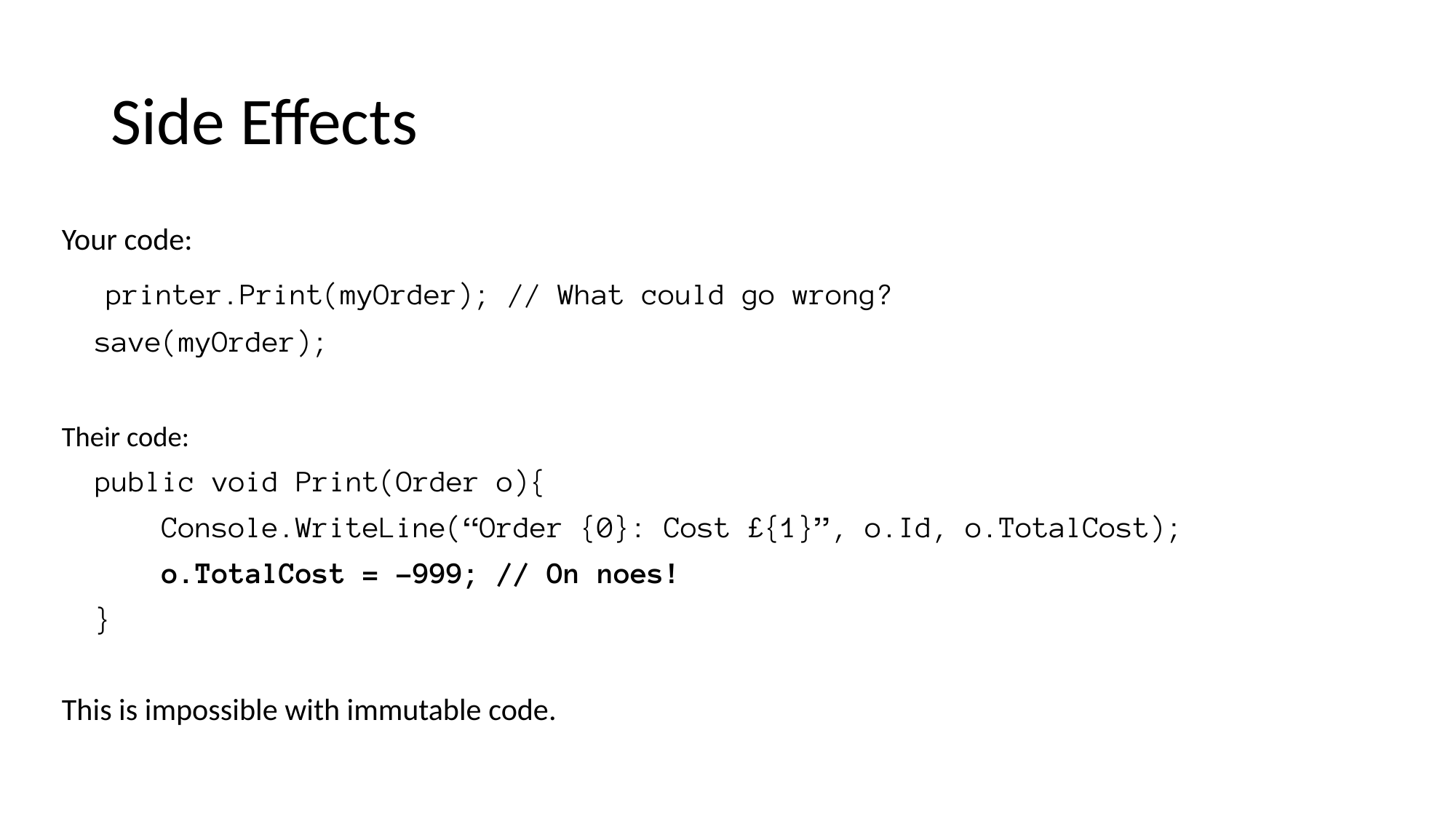

# Side Effects
Your code:
  printer.Print(myOrder); // What could go wrong?
  save(myOrder);

Their code:
  public void Print(Order o){
      Console.WriteLine(“Order {0}: Cost £{1}”, o.Id, o.TotalCost);
      o.TotalCost = -999; // On noes!
  }

This is impossible with immutable code.